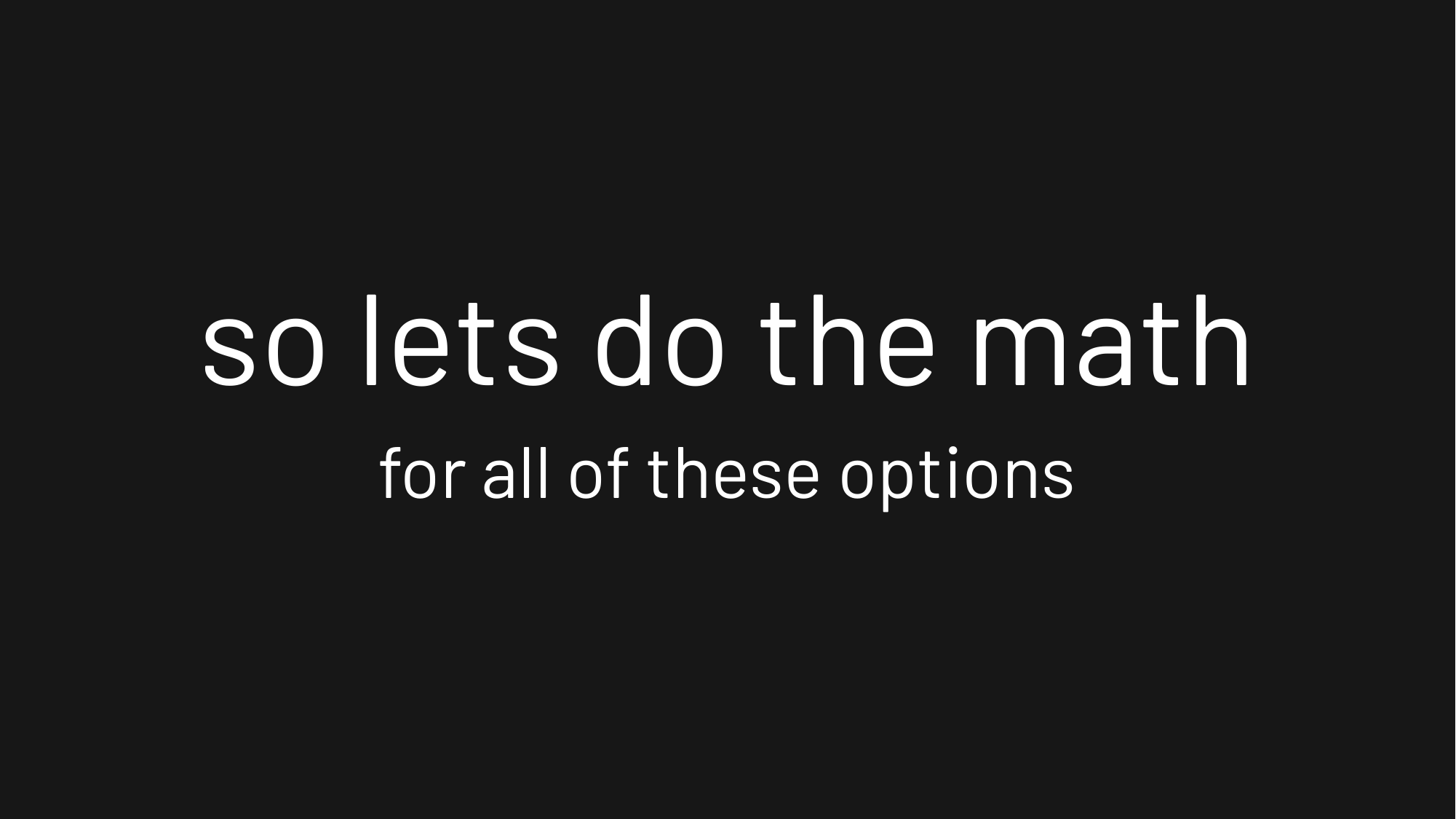

# so lets do the math
for all of these options